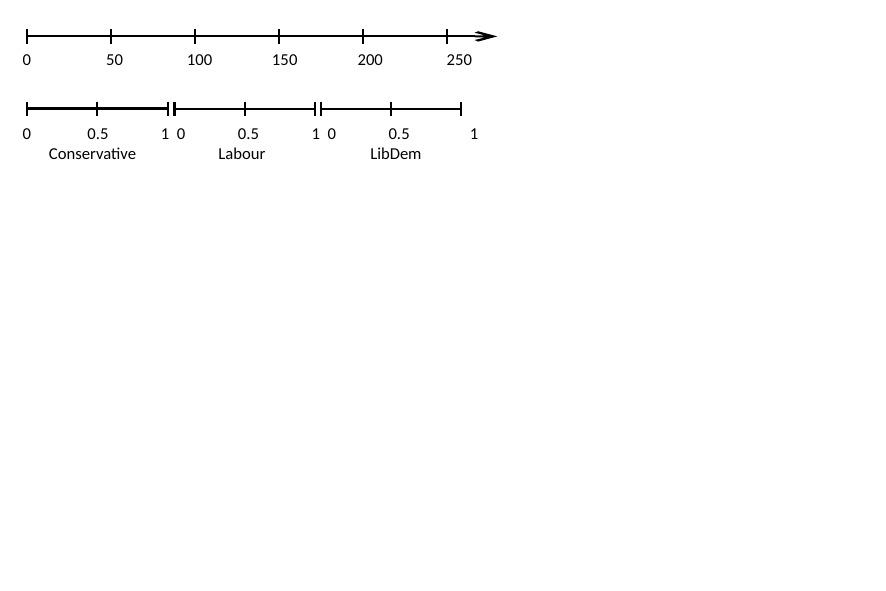

0                    50                 100                150                200                 250
0               0.5              1  0              0.5              1  0              0.5                1
       Conservative                      Labour                            LibDem